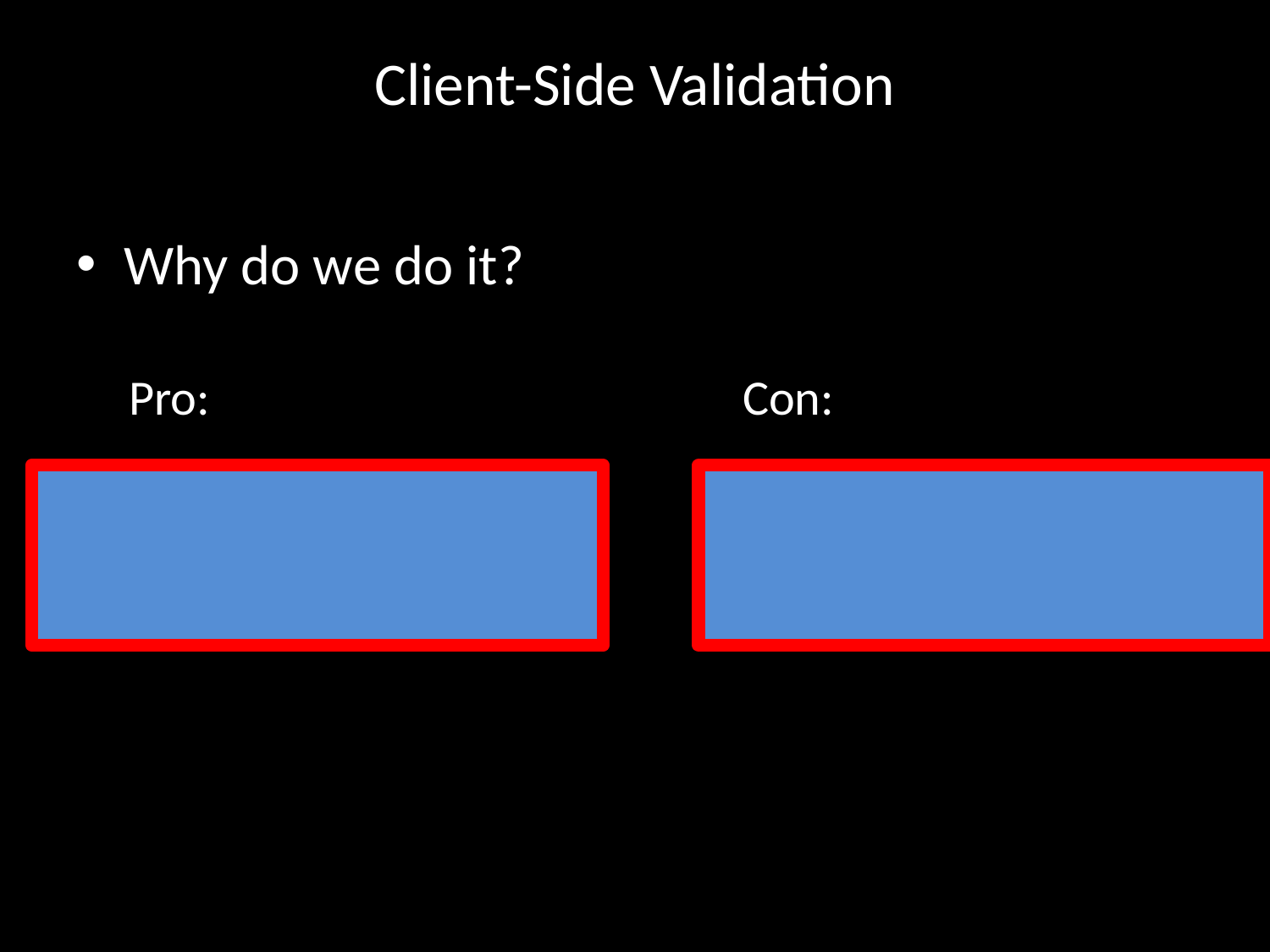

# Client-Side Validation
Why do we do it?

Pro:
Con:

Easily breakable

Real time validation, our user
 doesn’t have to click submit.